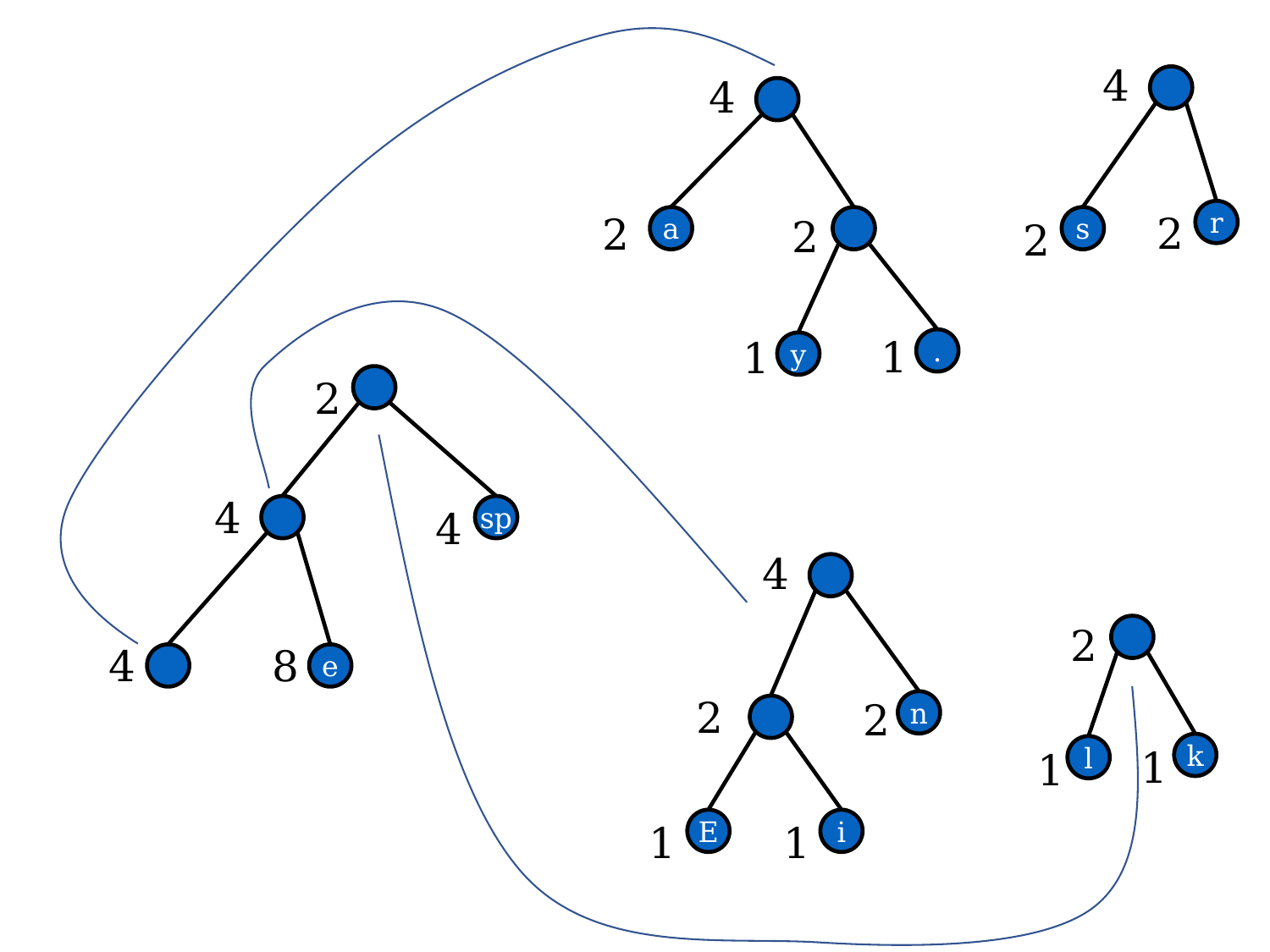

4

2
r
2
s
4

2
2

.
y
a
1
1
2

k
1
l
1
2

1
1
E
i
4

2
n

2

4

4
sp
4
8

e